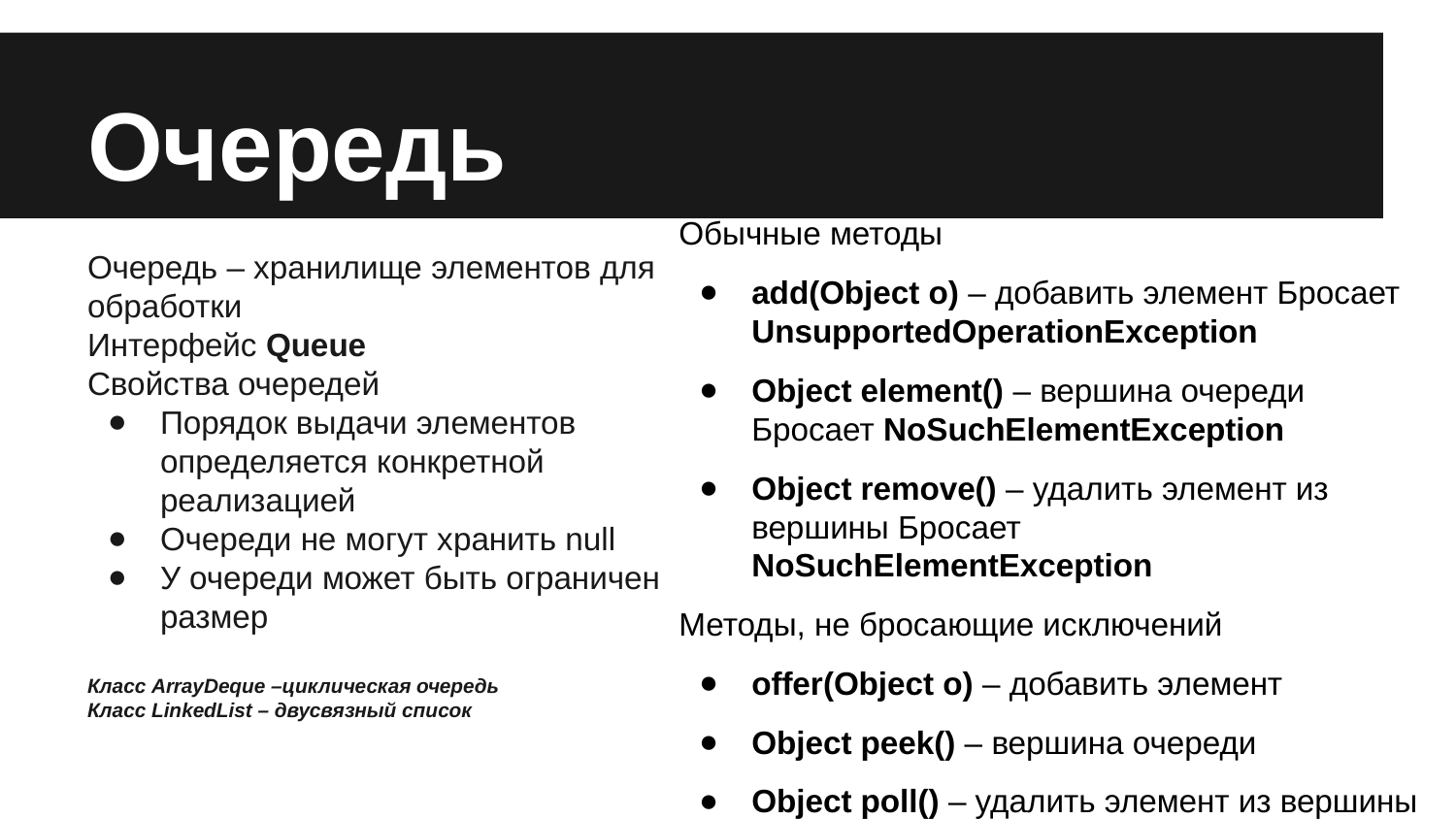

# Очередь
Очередь – хранилище элементов для обработки
Интерфейс Queue
Свойства очередей
Порядок выдачи элементов определяется конкретной реализацией
Очереди не могут хранить null
У очереди может быть ограничен размер

Класс ArrayDeque –циклическая очередь
Класс LinkedList – двусвязный список
Обычные методы
add(Object o) – добавить элемент Бросает UnsupportedOperationException
Object element() – вершина очереди Бросает NoSuchElementException
Object remove() – удалить элемент из вершины Бросает NoSuchElementException
Методы, не бросающие исключений
offer(Object o) – добавить элемент
Object peek() – вершина очереди
Object poll() – удалить элемент из вершины